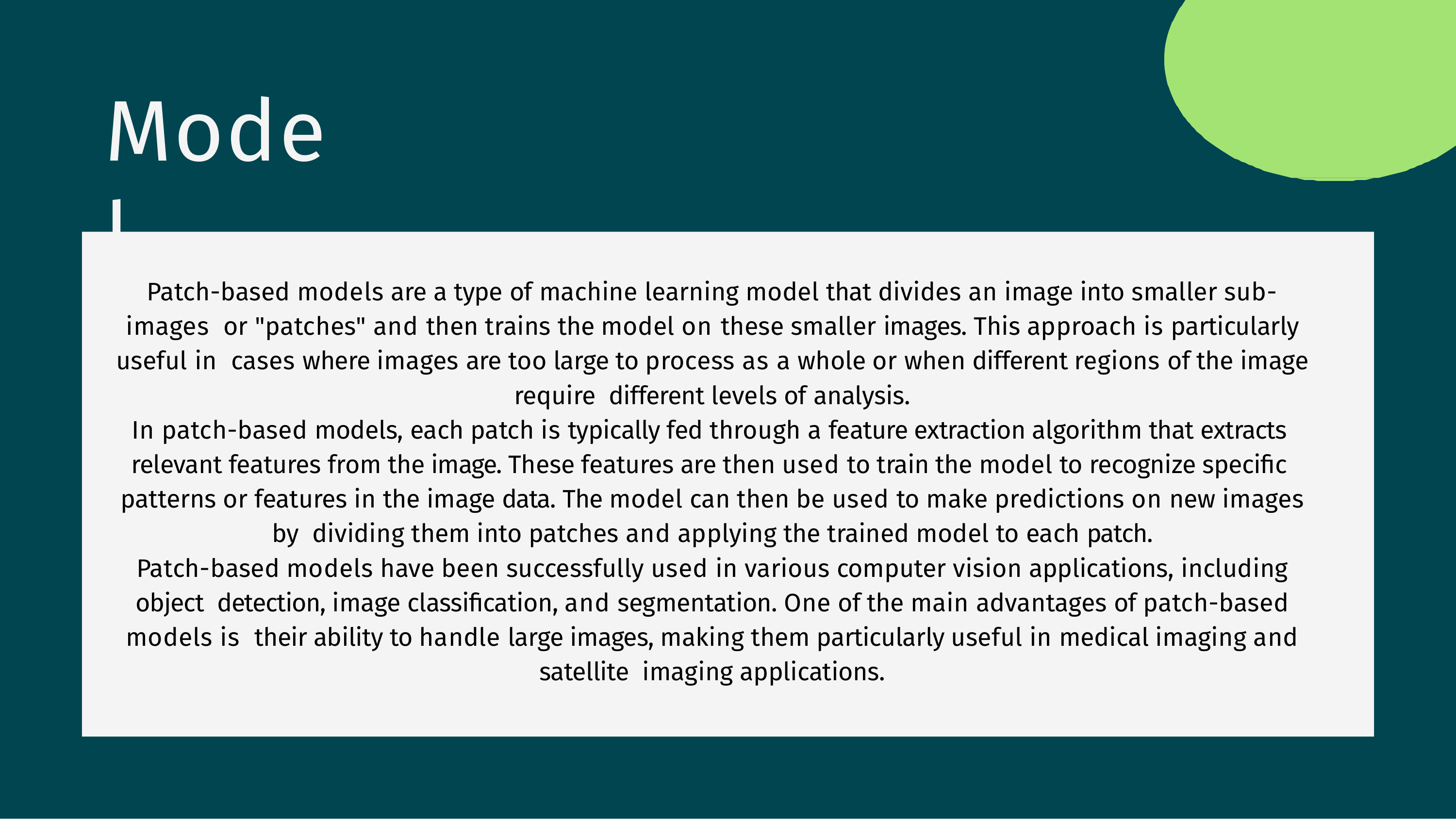

# Model

Patch-based models are a type of machine learning model that divides an image into smaller sub-images  or "patches" and then trains the model on these smaller images. This approach is particularly useful in  cases where images are too large to process as a whole or when different regions of the image require  different levels of analysis.
In patch-based models, each patch is typically fed through a feature extraction algorithm that extracts  relevant features from the image. These features are then used to train the model to recognize specific  patterns or features in the image data. The model can then be used to make predictions on new images by  dividing them into patches and applying the trained model to each patch.
Patch-based models have been successfully used in various computer vision applications, including object  detection, image classification, and segmentation. One of the main advantages of patch-based models is  their ability to handle large images, making them particularly useful in medical imaging and satellite  imaging applications.